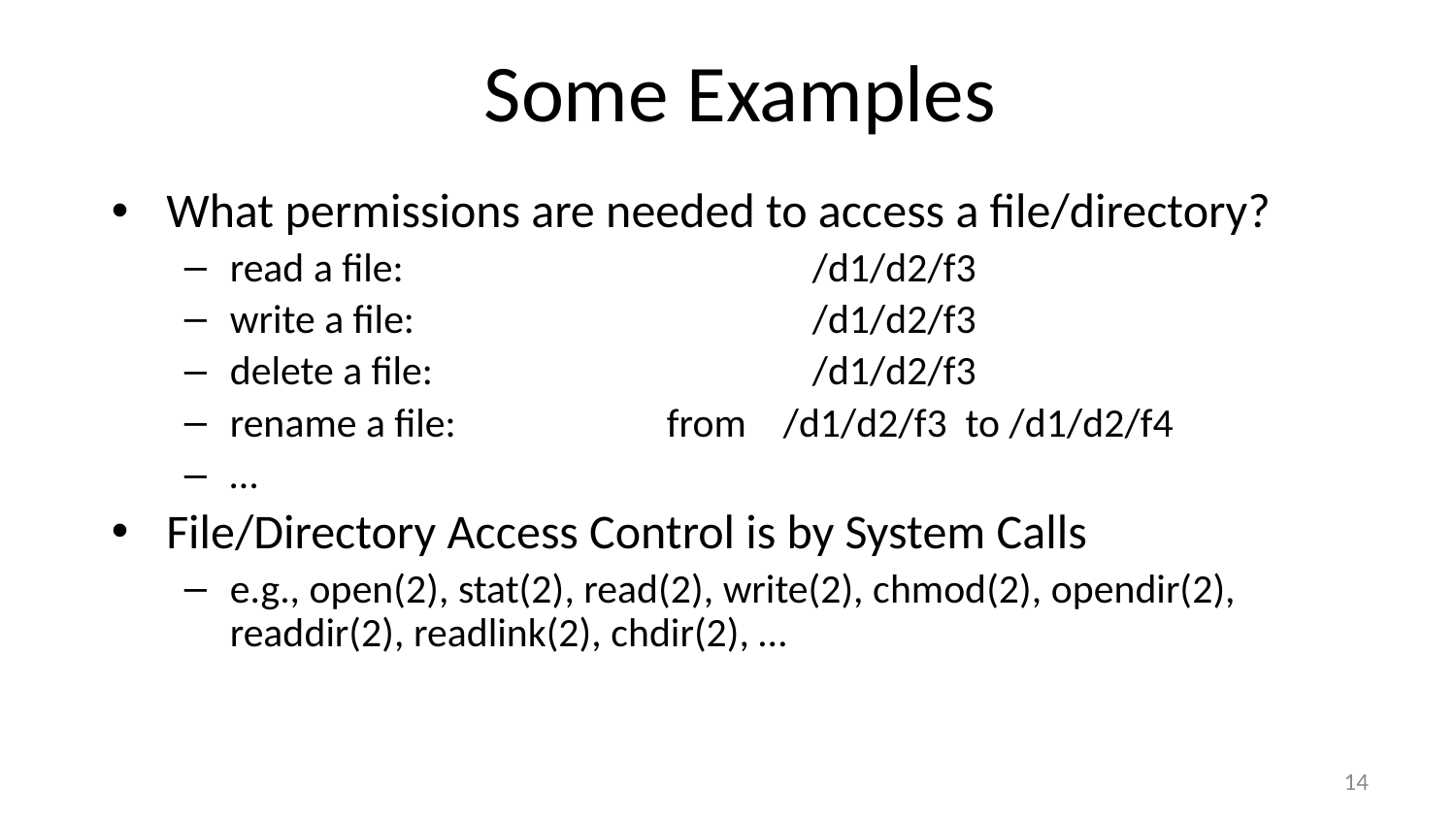

# Some Examples
What permissions are needed to access a file/directory?
read a file:  			/d1/d2/f3
write a file:			/d1/d2/f3
delete a file:			/d1/d2/f3
rename a file:		from    /d1/d2/f3  to /d1/d2/f4
…
File/Directory Access Control is by System Calls
e.g., open(2), stat(2), read(2), write(2), chmod(2), opendir(2), readdir(2), readlink(2), chdir(2), …
14